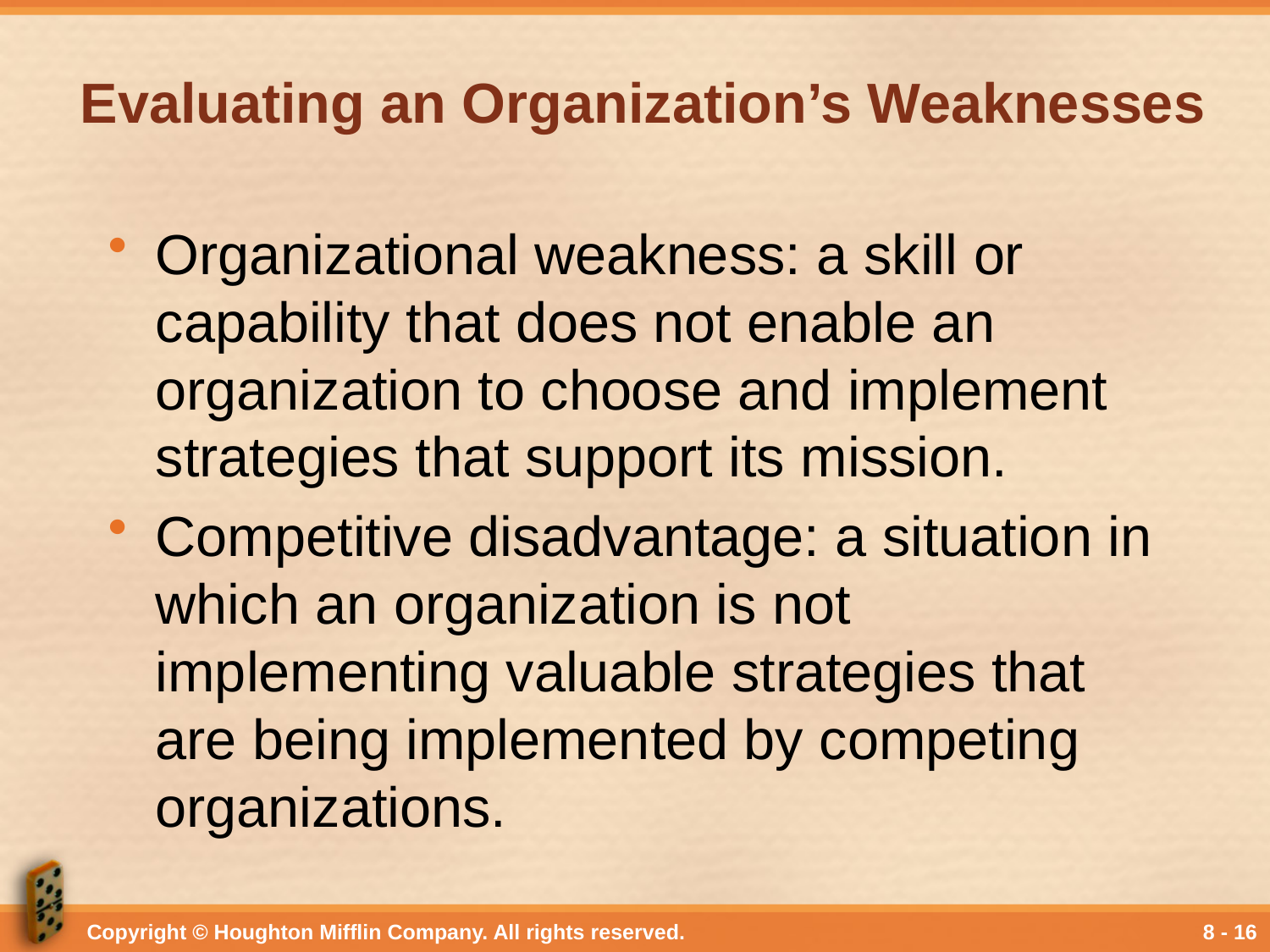

# Evaluating an Organization’s Weaknesses
Organizational weakness: a skill or capability that does not enable an organization to choose and implement strategies that support its mission.
Competitive disadvantage: a situation in which an organization is not implementing valuable strategies that are being implemented by competing organizations.
Copyright © Houghton Mifflin Company. All rights reserved.
8 - 16